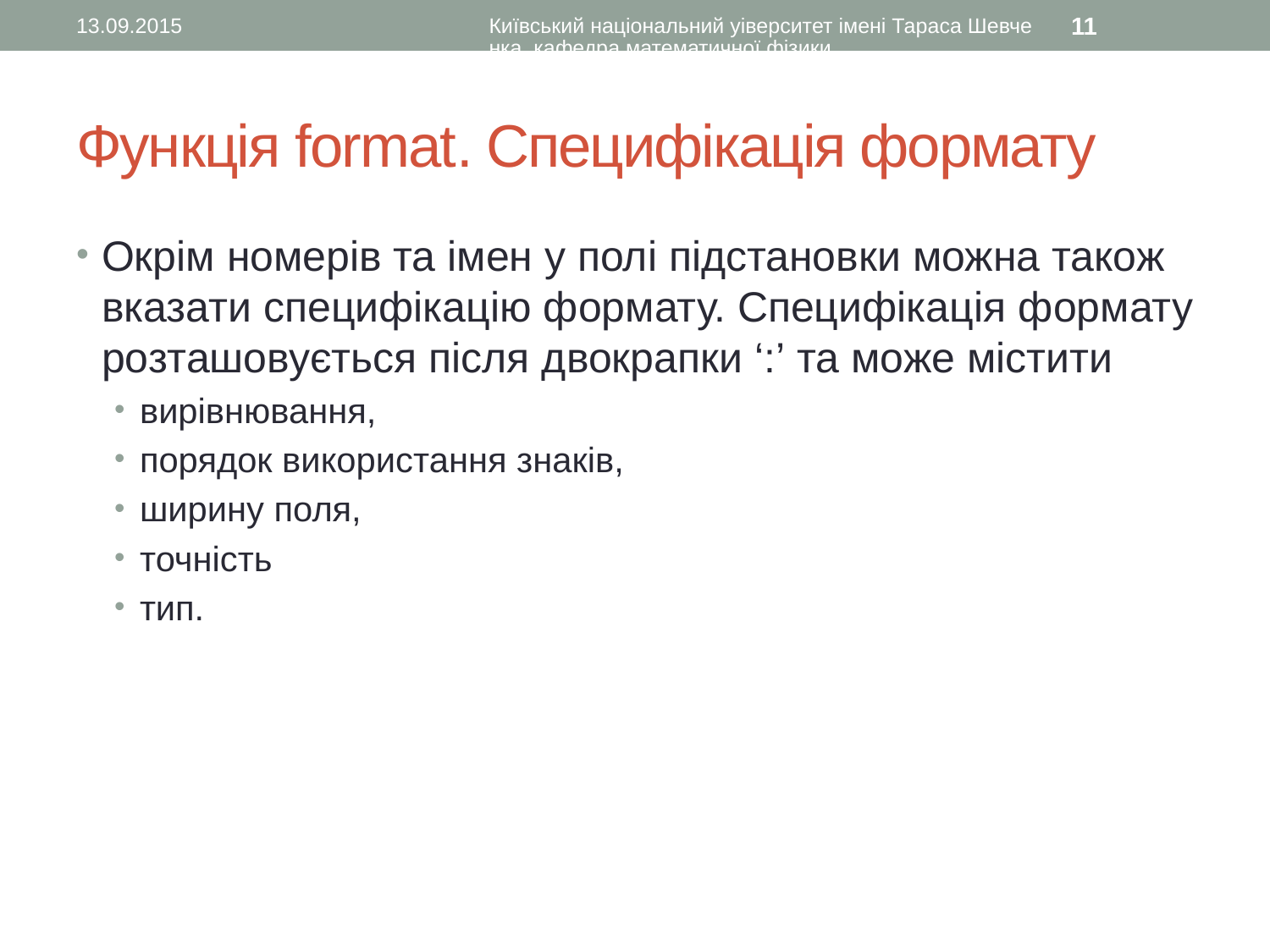

13.09.2015
Київський національний уіверситет імені Тараса Шевченка, кафедра математичної фізики
11
# Функція format. Специфікація формату
Окрім номерів та імен у полі підстановки можна також вказати специфікацію формату. Специфікація формату розташовується після двокрапки ‘:’ та може містити
вирівнювання,
порядок використання знаків,
ширину поля,
точність
тип.